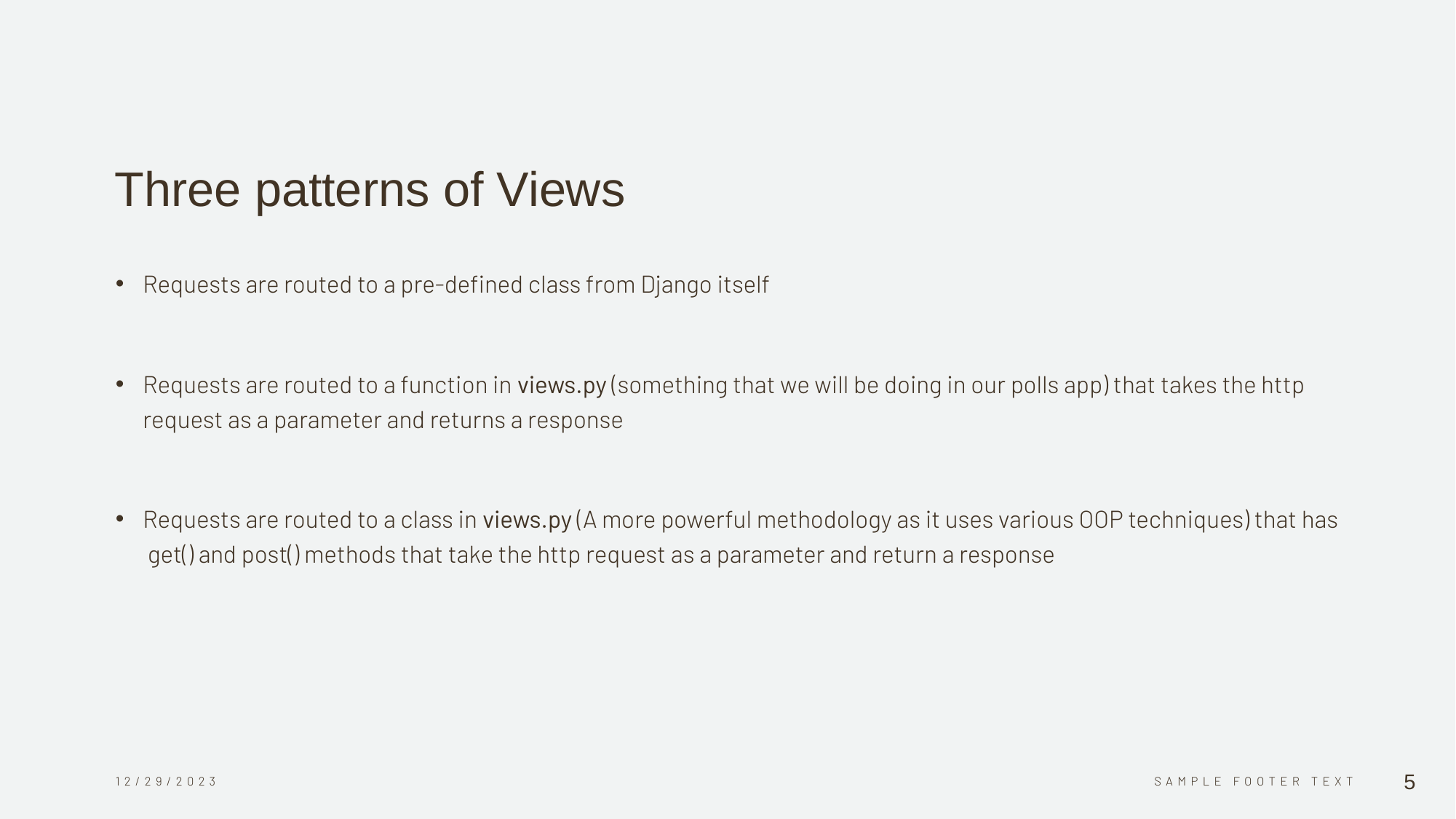

# Three patterns of Views
Requests are routed to a pre-defined class from Django itself

Requests are routed to a function in views.py (something that we will be doing in our polls app) that takes the http request as a parameter and returns a response

Requests are routed to a class in views.py (A more powerful methodology as it uses various OOP techniques) that has  get() and post() methods that take the http request as a parameter and return a response

12/29/2023
Sample Footer Text
5